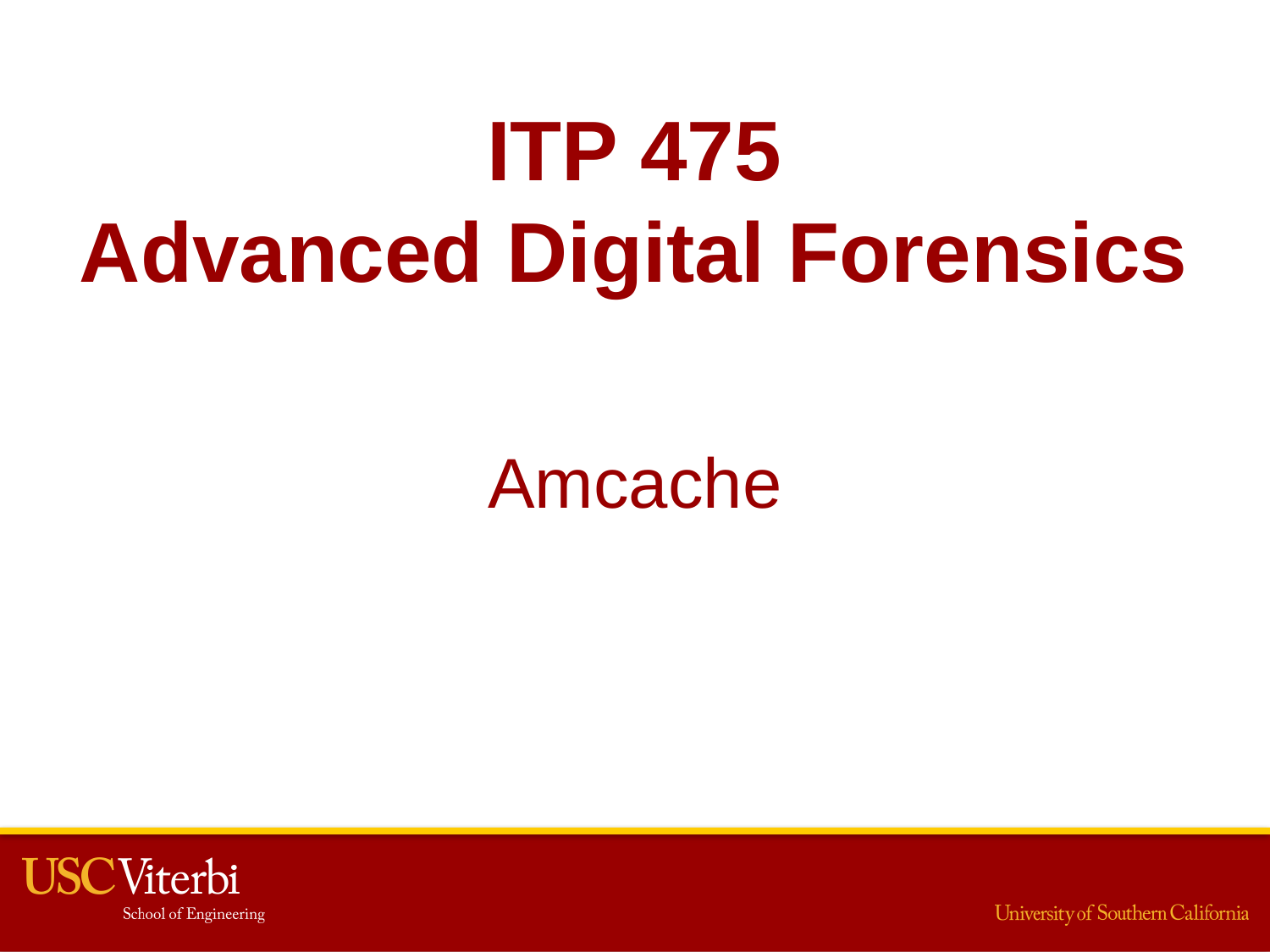

# ITP 475 Advanced Digital Forensics
Amcache